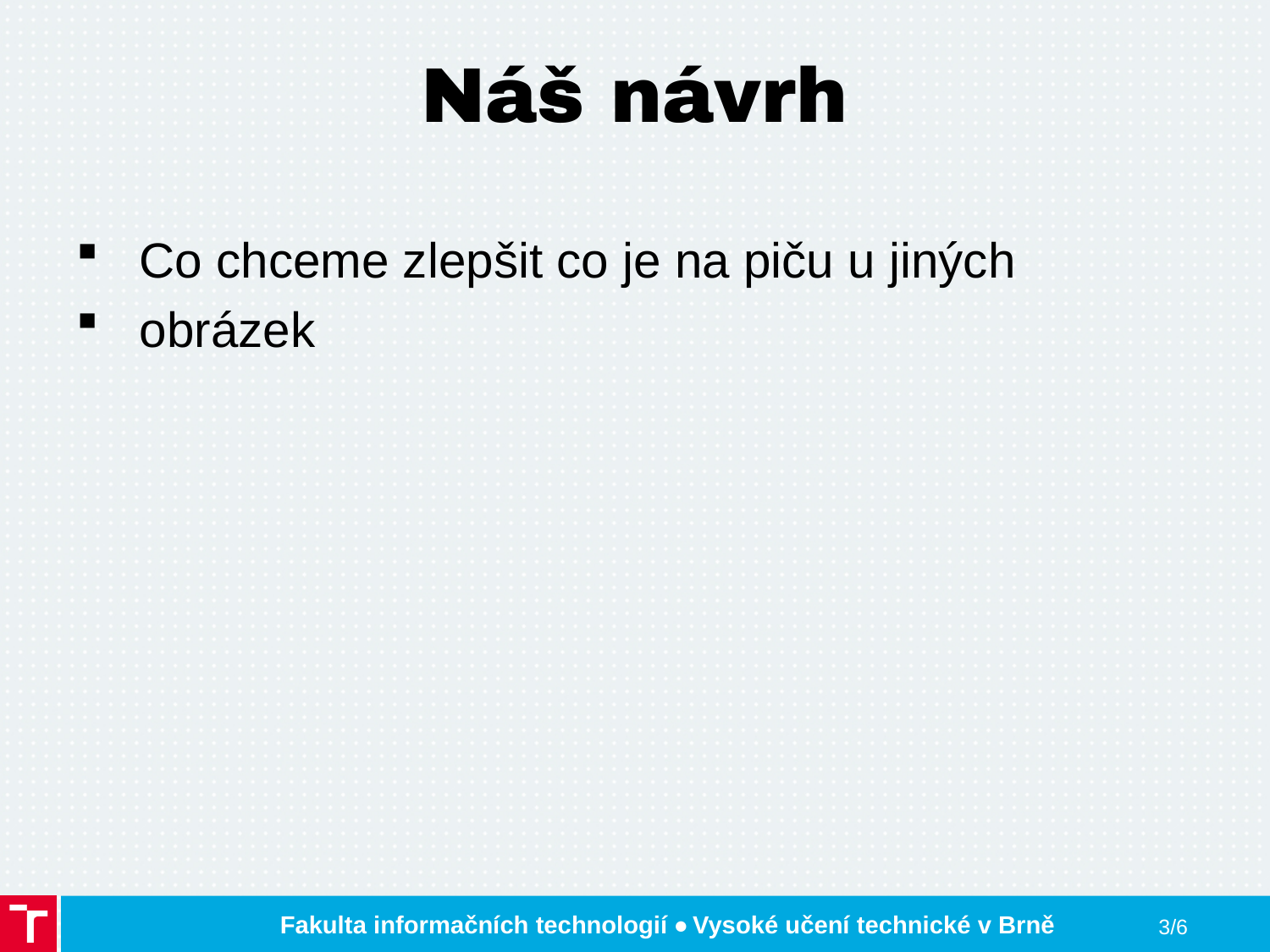

# Náš návrh
Co chceme zlepšit co je na piču u jiných
obrázek
3/6